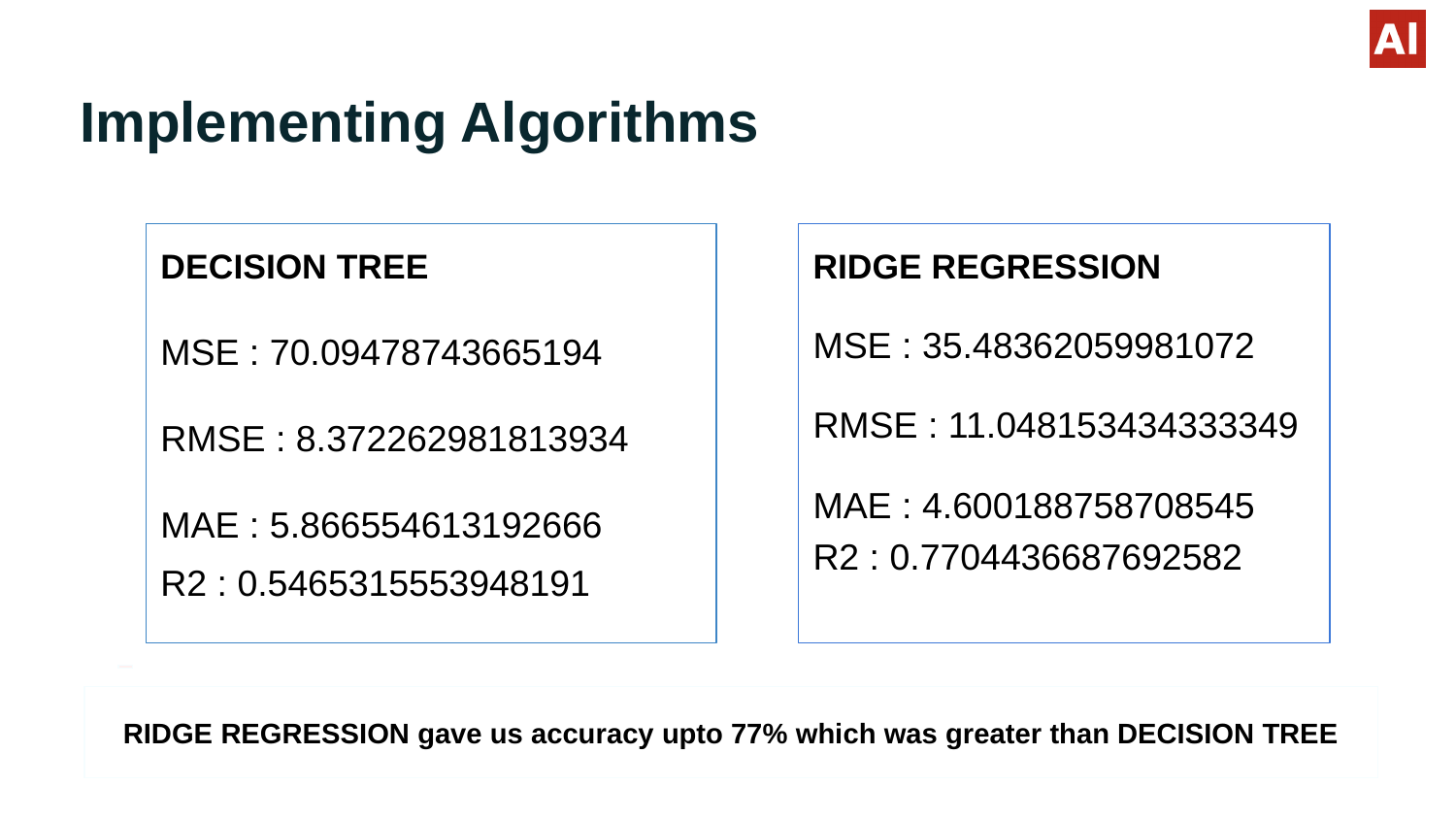

# Implementing Algorithms

RIDGE REGRESSION
MSE : 35.48362059981072
RMSE : 11.048153434333349
MAE : 4.600188758708545
R2 : 0.7704436687692582

DECISION TREE
MSE : 70.09478743665194
RMSE : 8.372262981813934
MAE : 5.866554613192666
R2 : 0.5465315553948191

RIDGE REGRESSION gave us accuracy upto 77% which was greater than DECISION TREE